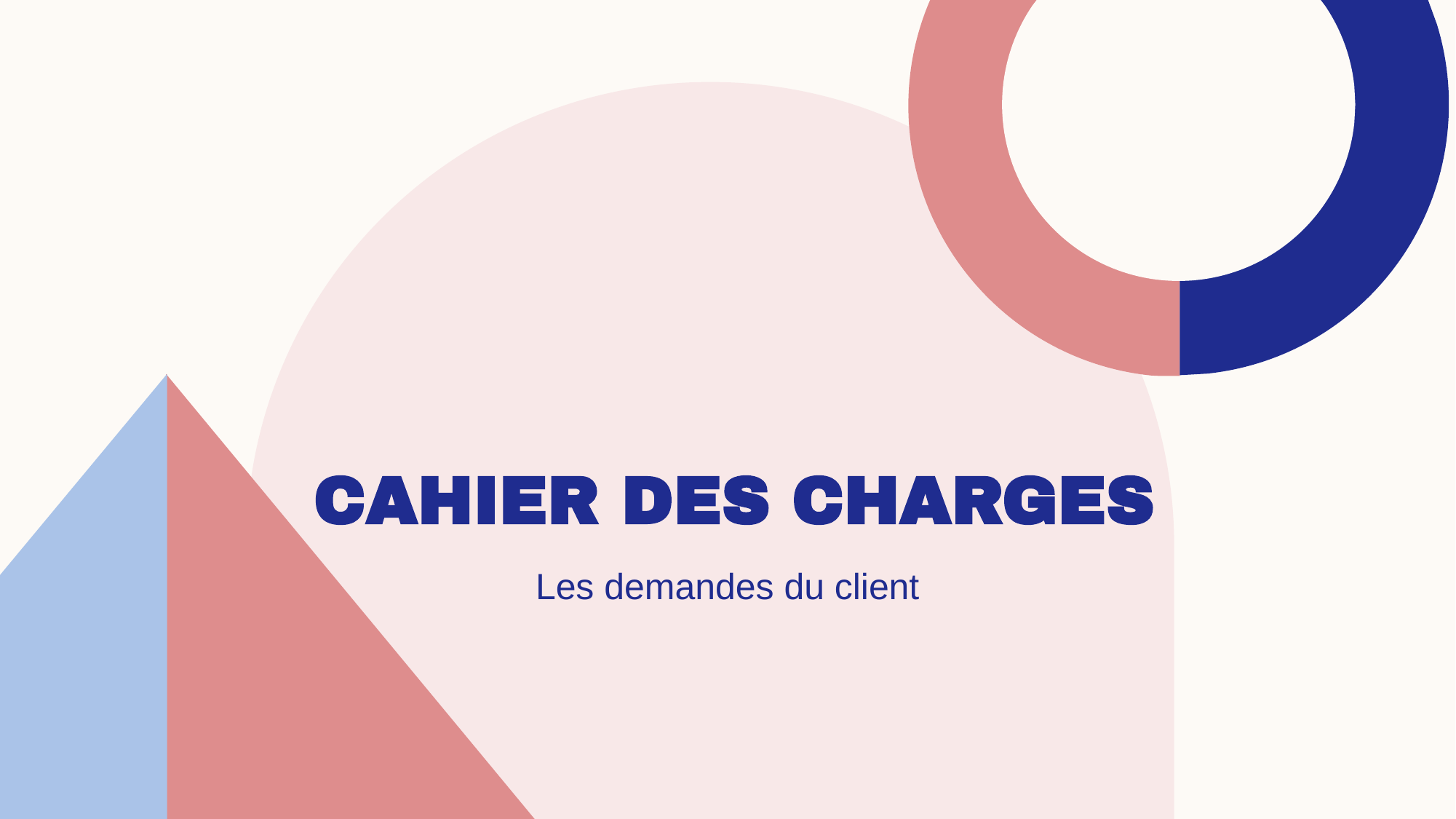

# Cahier des charges
Les demandes du client